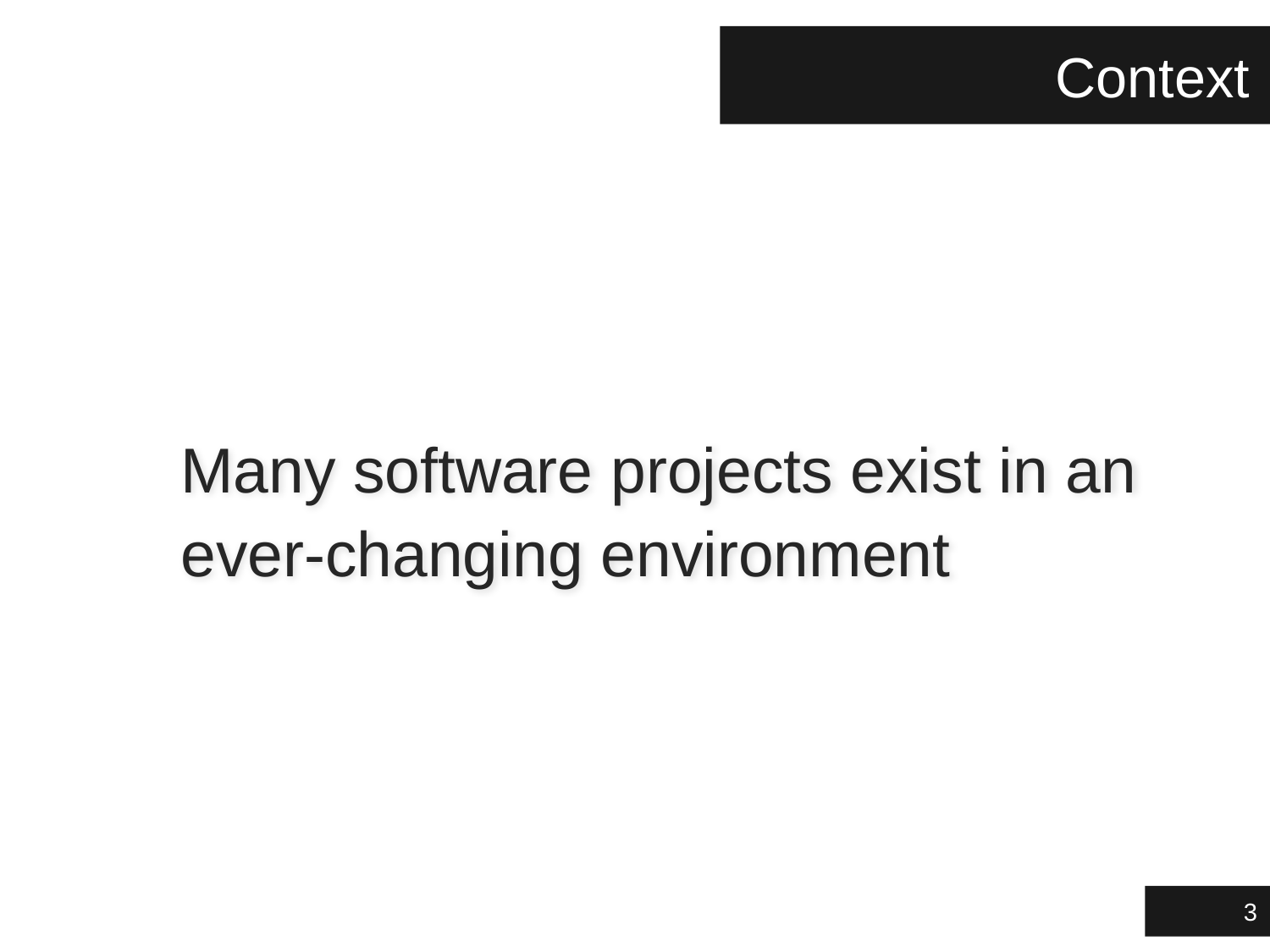

# Context
Many software projects exist in an ever-changing environment
3